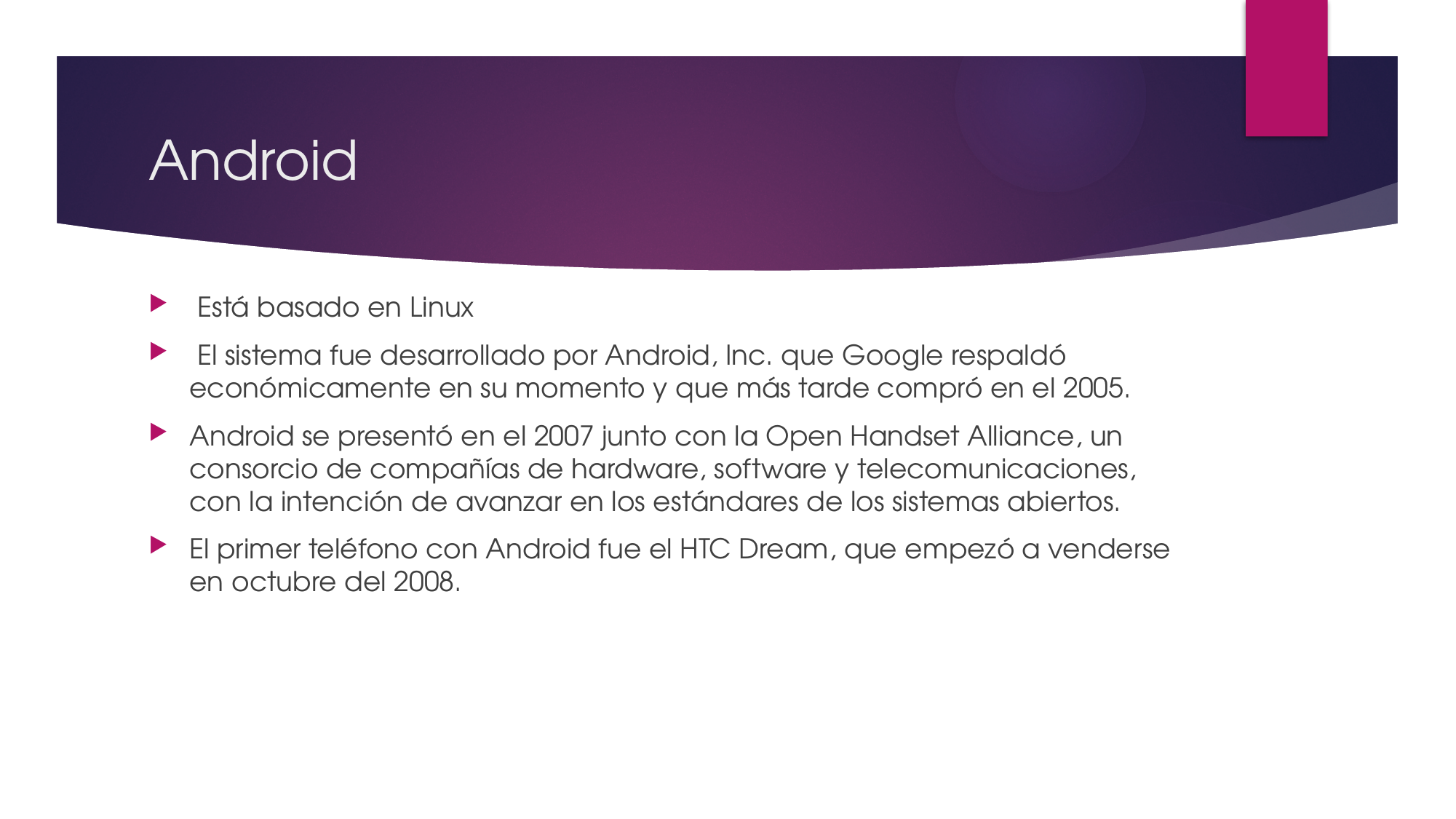

# Android
 Está basado en Linux
 El sistema fue desarrollado por Android, Inc. que Google respaldó económicamente en su momento y que más tarde compró en el 2005.
Android se presentó en el 2007 junto con la Open Handset Alliance, un consorcio de compañías de hardware, software y telecomunicaciones, con la intención de avanzar en los estándares de los sistemas abiertos.
El primer teléfono con Android fue el HTC Dream, que empezó a venderse en octubre del 2008.